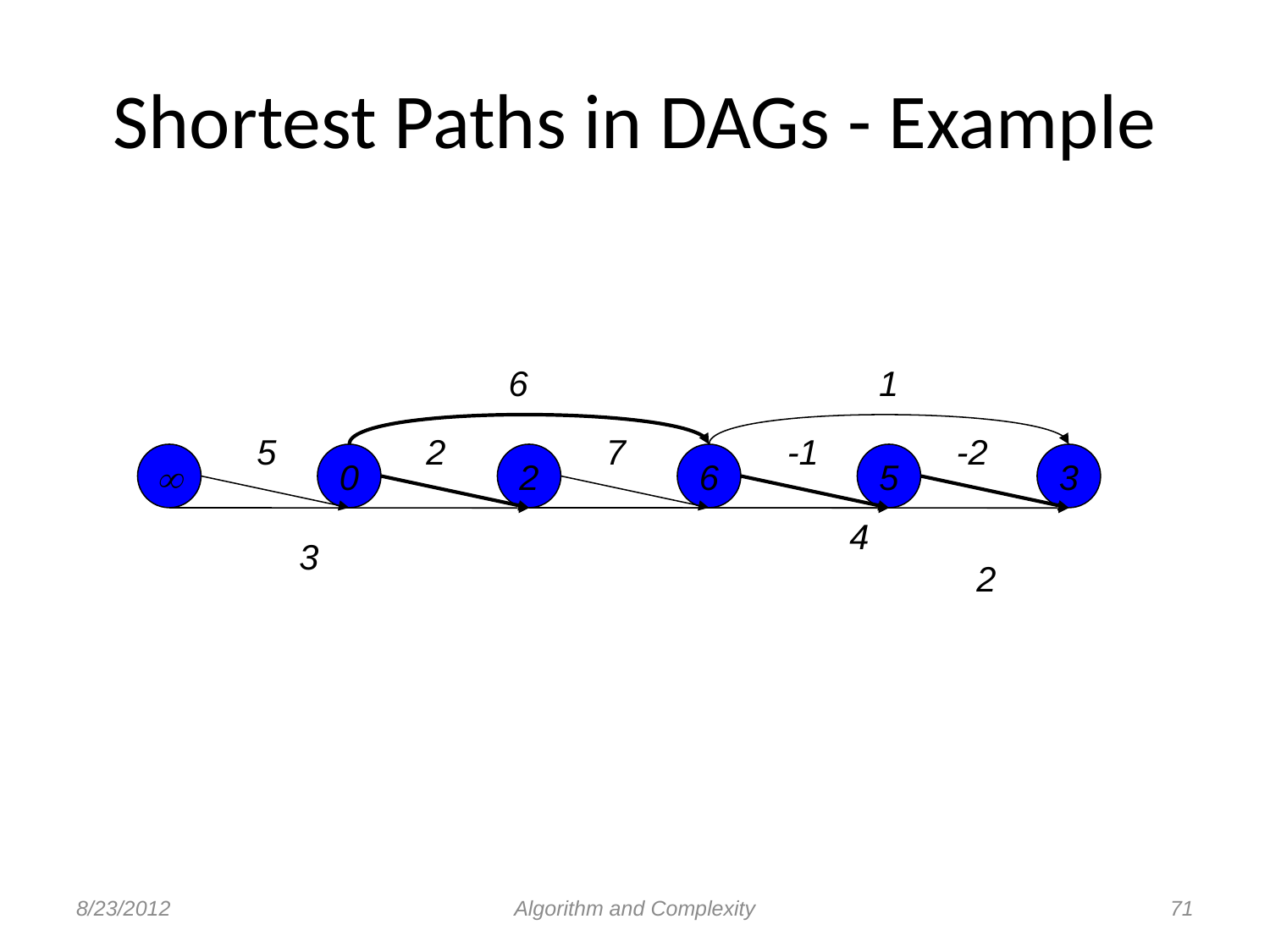

Shortest Paths in DAGs - Example
6
1
5
2
7
-1
-2
∞
0
2
6
5
3
4
3
2
8/23/2012
Algorithm and Complexity
71